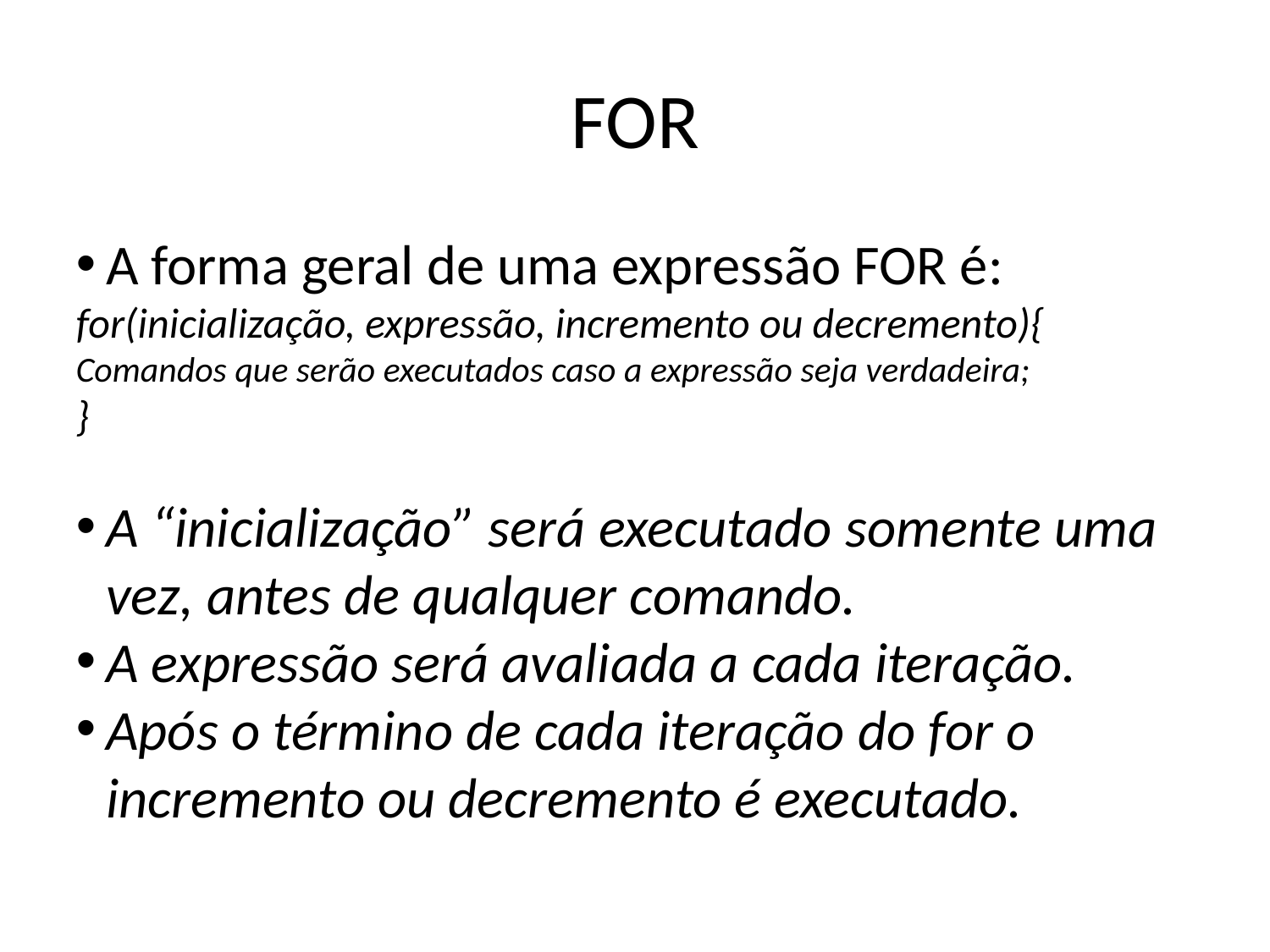

FOR
A forma geral de uma expressão FOR é:
for(inicialização, expressão, incremento ou decremento){
Comandos que serão executados caso a expressão seja verdadeira;
}

A “inicialização” será executado somente uma vez, antes de qualquer comando.
A expressão será avaliada a cada iteração.
Após o término de cada iteração do for o incremento ou decremento é executado.